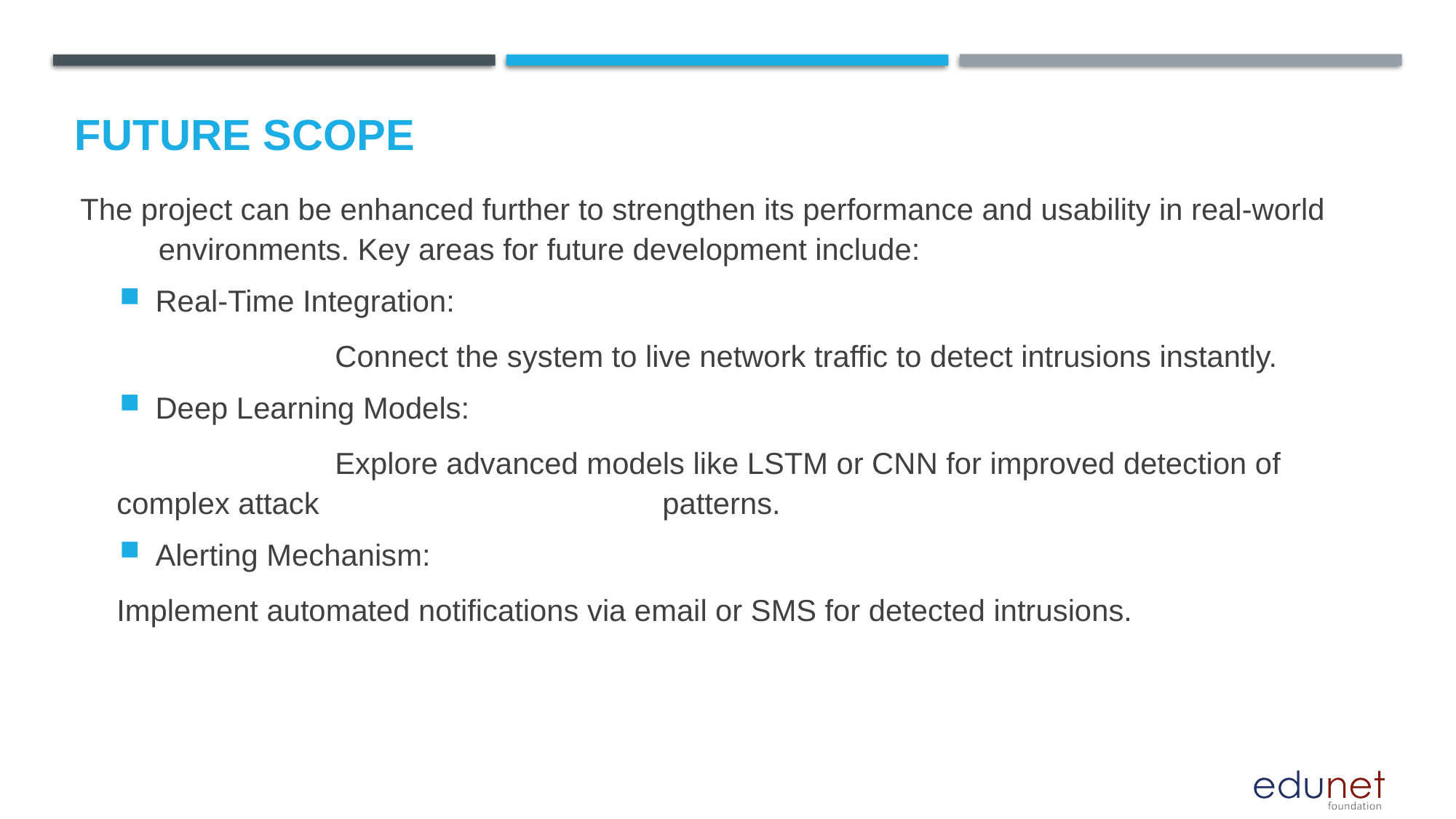

Future scope
The project can be enhanced further to strengthen its performance and usability in real-world           environments. Key areas for future development include:
Real-Time Integration:
			Connect the system to live network traffic to detect intrusions instantly.
Deep Learning Models:
			Explore advanced models like LSTM or CNN for improved detection of complex attack 				patterns.
Alerting Mechanism:
	Implement automated notifications via email or SMS for detected intrusions.